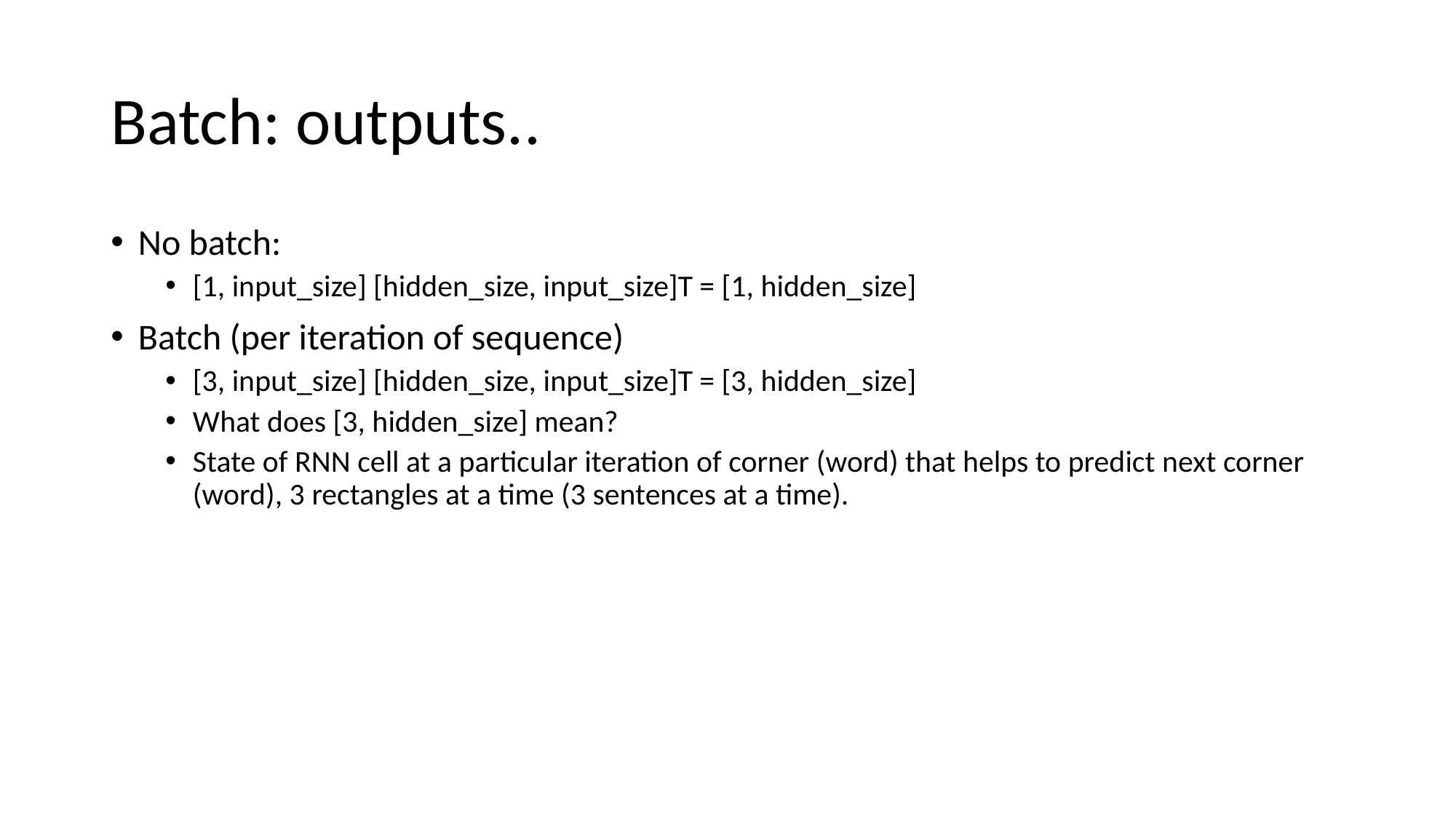

# Batch: outputs..
No batch:
[1, input_size] [hidden_size, input_size]T = [1, hidden_size]
Batch (per iteration of sequence)
[3, input_size] [hidden_size, input_size]T = [3, hidden_size]
What does [3, hidden_size] mean?
State of RNN cell at a particular iteration of corner (word) that helps to predict next corner (word), 3 rectangles at a time (3 sentences at a time).